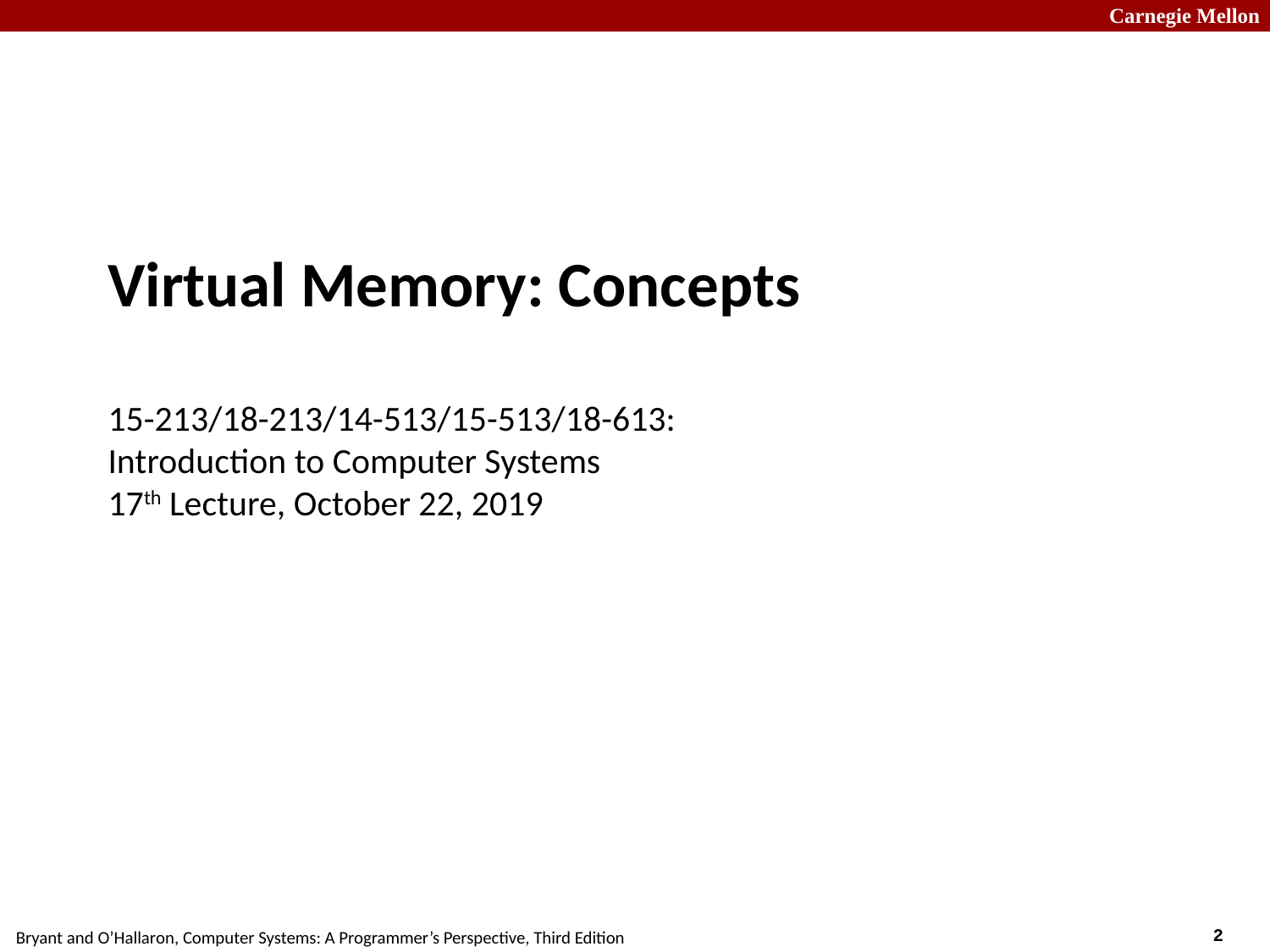

# Virtual Memory: Concepts 15-213/18-213/14-513/15-513/18-613: Introduction to Computer Systems 17th Lecture, October 22, 2019